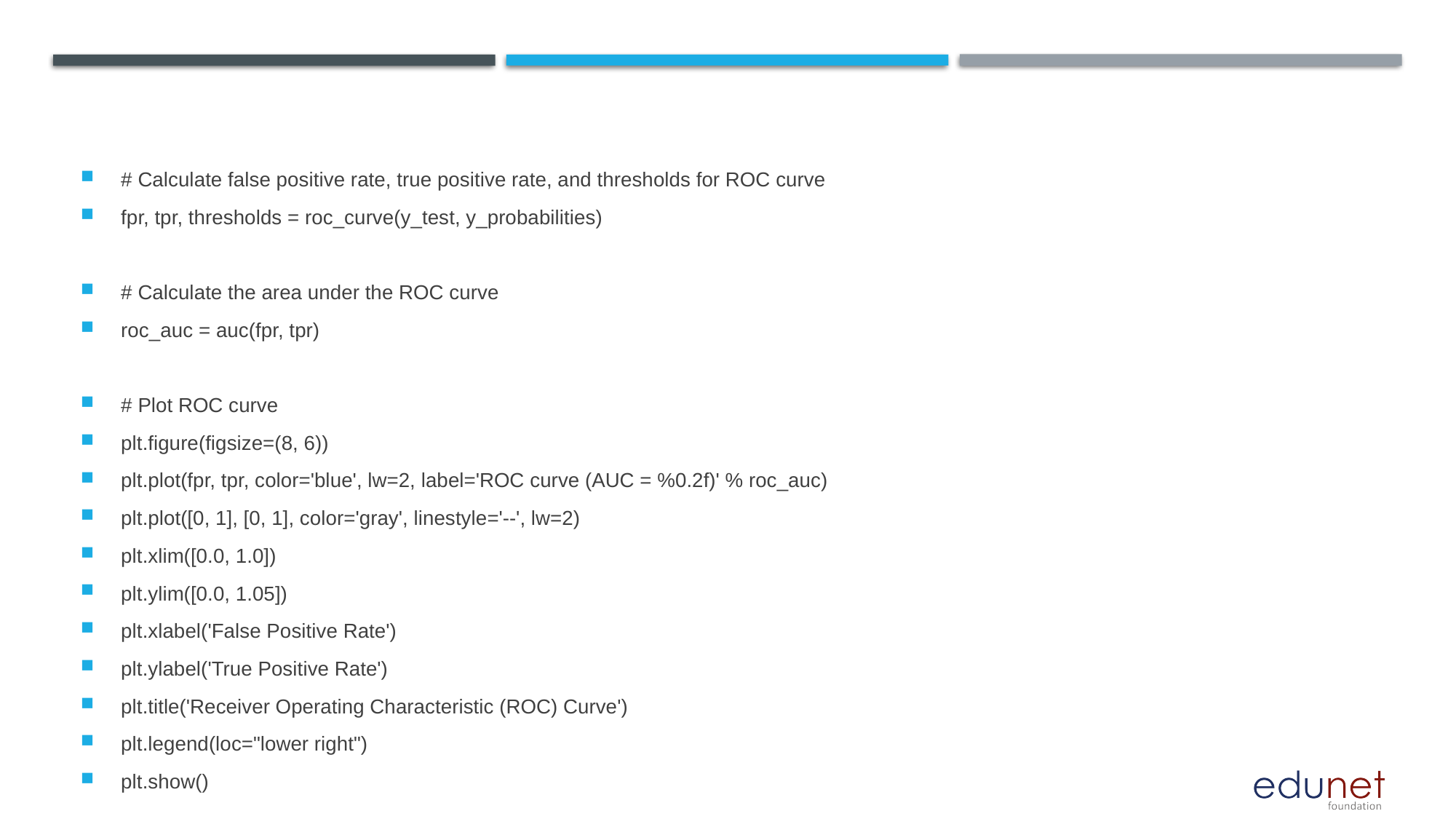

#
# Calculate false positive rate, true positive rate, and thresholds for ROC curve
fpr, tpr, thresholds = roc_curve(y_test, y_probabilities)

# Calculate the area under the ROC curve
roc_auc = auc(fpr, tpr)

# Plot ROC curve
plt.figure(figsize=(8, 6))
plt.plot(fpr, tpr, color='blue', lw=2, label='ROC curve (AUC = %0.2f)' % roc_auc)
plt.plot([0, 1], [0, 1], color='gray', linestyle='--', lw=2)
plt.xlim([0.0, 1.0])
plt.ylim([0.0, 1.05])
plt.xlabel('False Positive Rate')
plt.ylabel('True Positive Rate')
plt.title('Receiver Operating Characteristic (ROC) Curve')
plt.legend(loc="lower right")
plt.show()